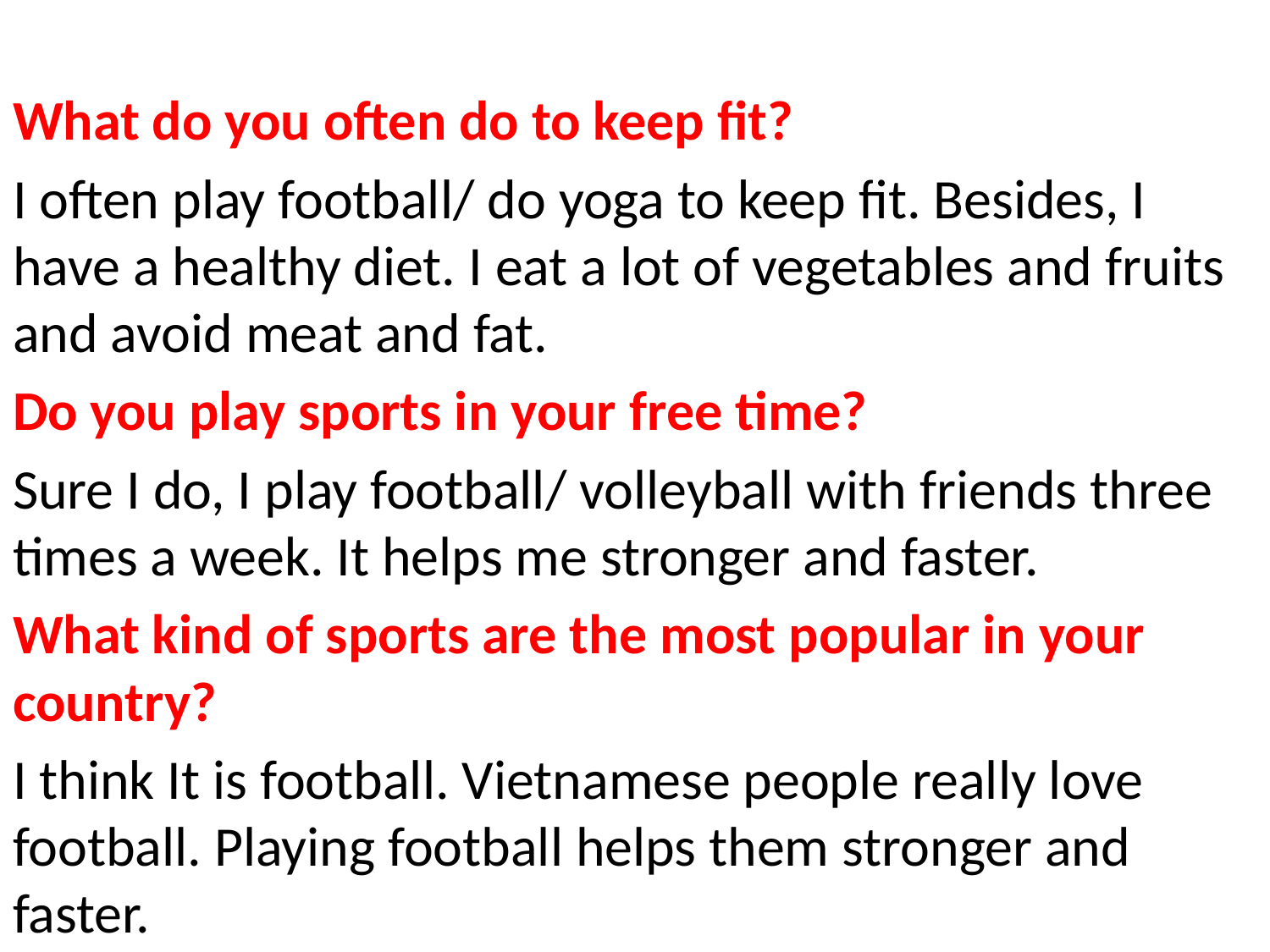

What do you often do to keep fit?
I often play football/ do yoga to keep fit. Besides, I have a healthy diet. I eat a lot of vegetables and fruits and avoid meat and fat.
Do you play sports in your free time?
Sure I do, I play football/ volleyball with friends three times a week. It helps me stronger and faster.
What kind of sports are the most popular in your country?
I think It is football. Vietnamese people really love football. Playing football helps them stronger and faster.
#